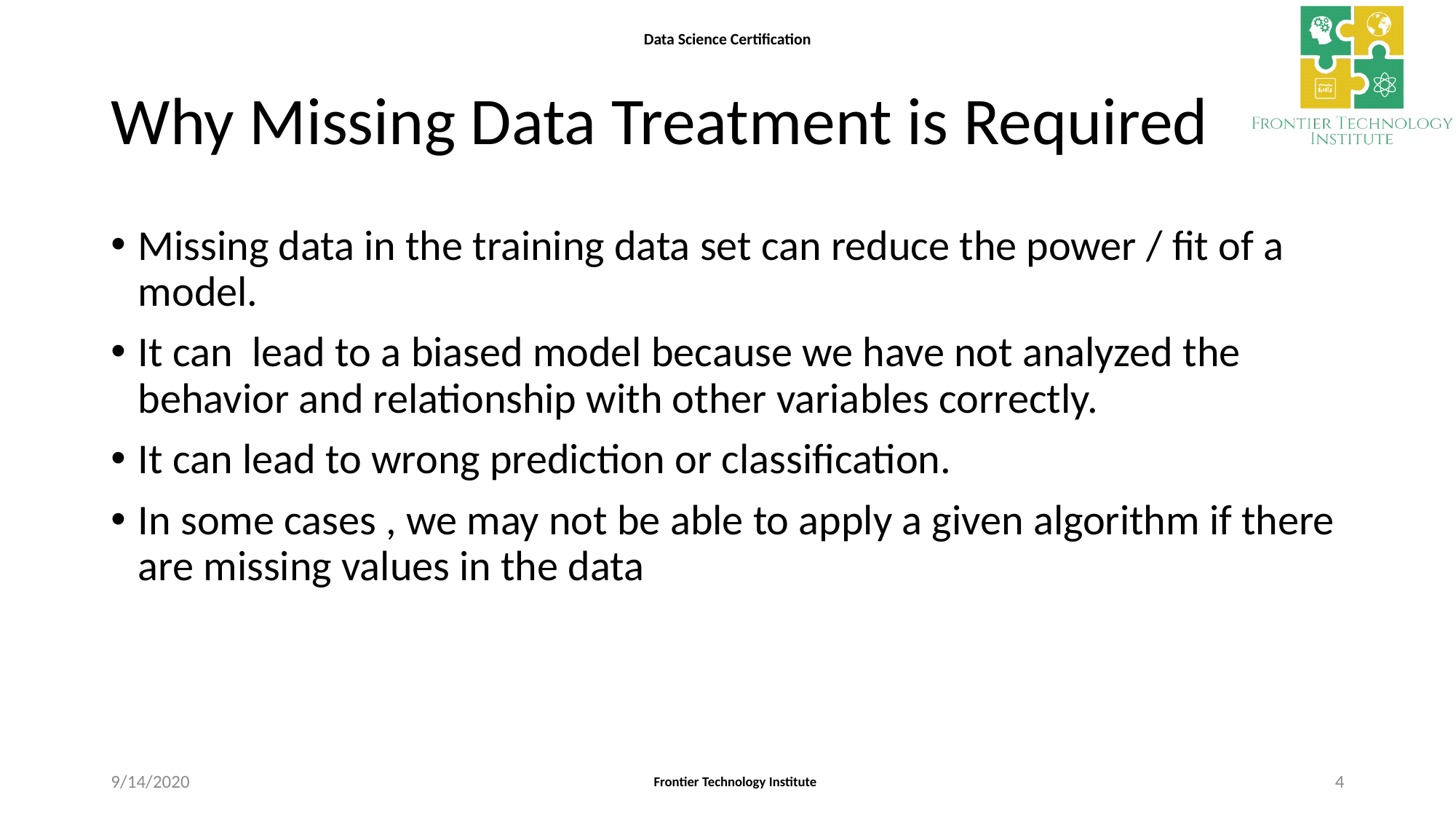

# Why Missing Data Treatment is Required
Missing data in the training data set can reduce the power / fit of a model.
It can  lead to a biased model because we have not analyzed the behavior and relationship with other variables correctly.
It can lead to wrong prediction or classification.
In some cases , we may not be able to apply a given algorithm if there are missing values in the data
9/14/2020
4